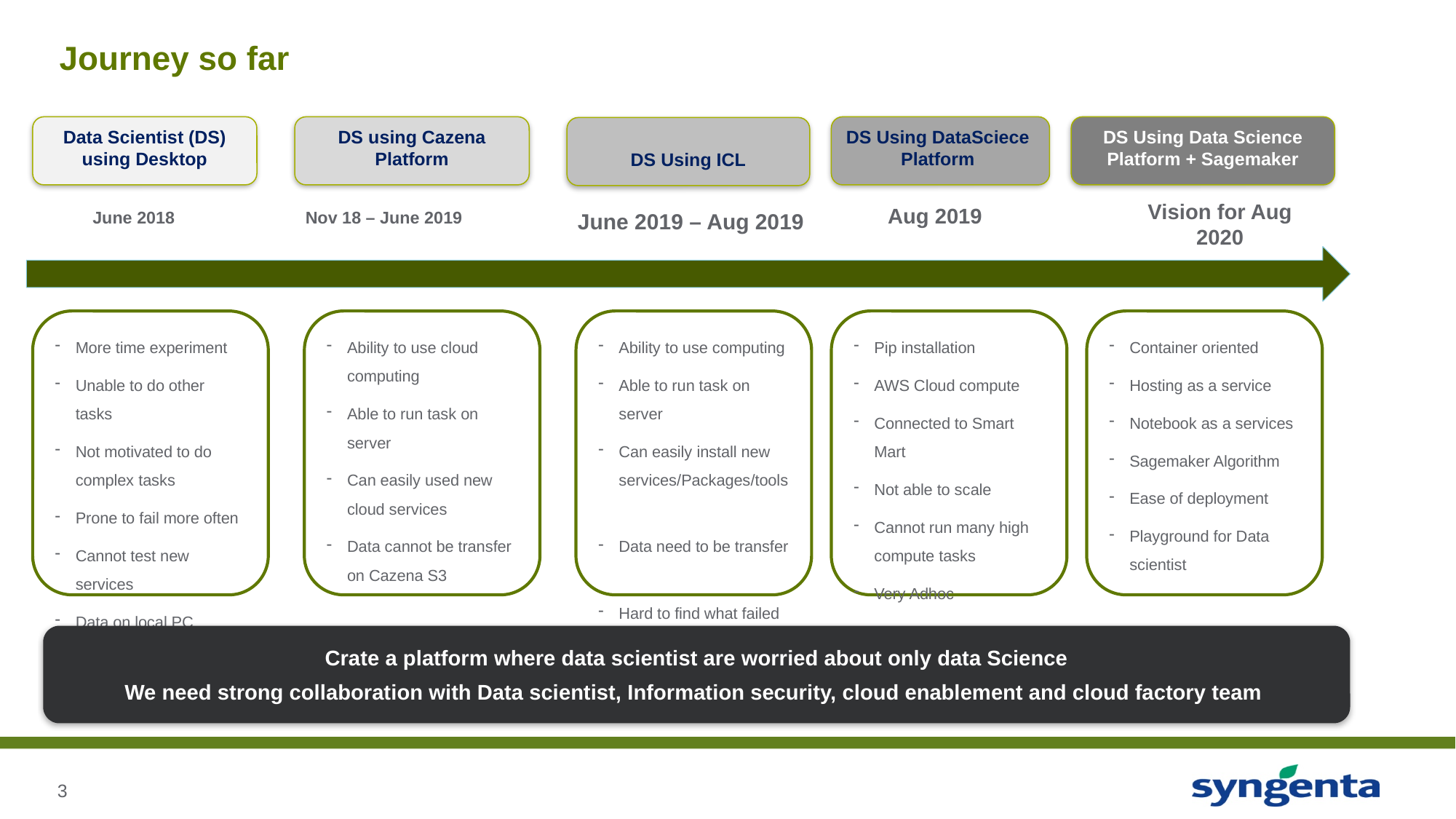

# Journey so far
Data Scientist (DS) using Desktop
DS using Cazena Platform
DS Using DataSciece  Platform
DS Using Data Science Platform + Sagemaker
DS Using ICL
Vision for Aug 2020
Aug 2019
June 2018
Nov 18 – June 2019
June 2019 – Aug 2019

More time experiment
Unable to do other tasks
Not motivated to do complex tasks
Prone to fail more often
Cannot test new services
Data on local PC
Ability to use cloud computing
Able to run task on server
Can easily used new cloud services
Data cannot be transfer on Cazena S3
Ability to use computing
Able to run task on server
Can easily install new services/Packages/tools
Data need to be transfer
Hard to find what failed
Tool versioning
Pip installation
AWS Cloud compute
Connected to Smart Mart
Not able to scale
Cannot run many high compute tasks
Very Adhoc
Container oriented
Hosting as a service
Notebook as a services
Sagemaker Algorithm
Ease of deployment
Playground for Data scientist

Crate a platform where data scientist are worried about only data Science
We need strong collaboration with Data scientist, Information security, cloud enablement and cloud factory team